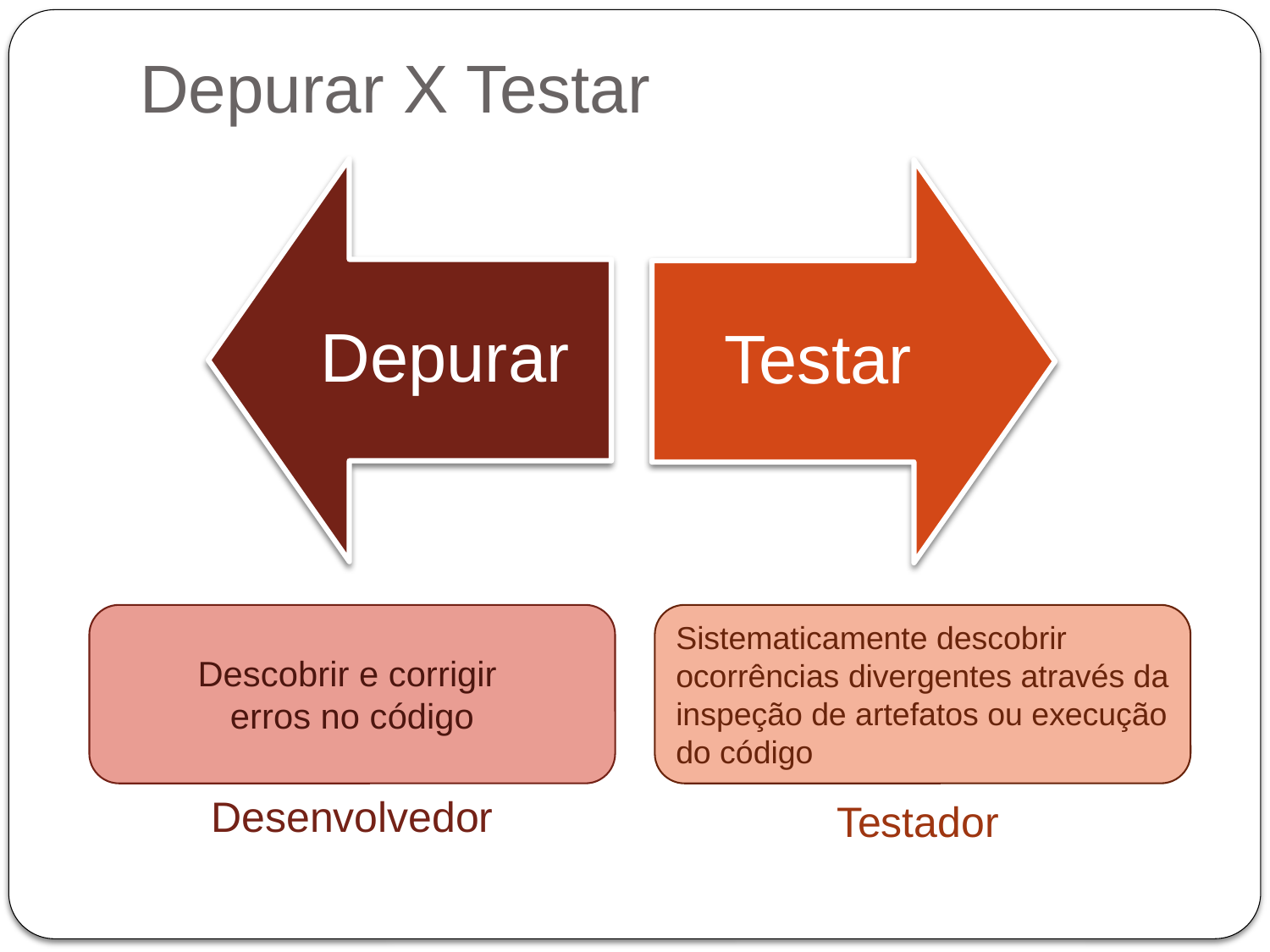

# Depurar X Testar
Depurar
Testar
Descobrir e corrigir
erros no código
Sistematicamente descobrir ocorrências divergentes através da inspeção de artefatos ou execução do código
Desenvolvedor
Testador